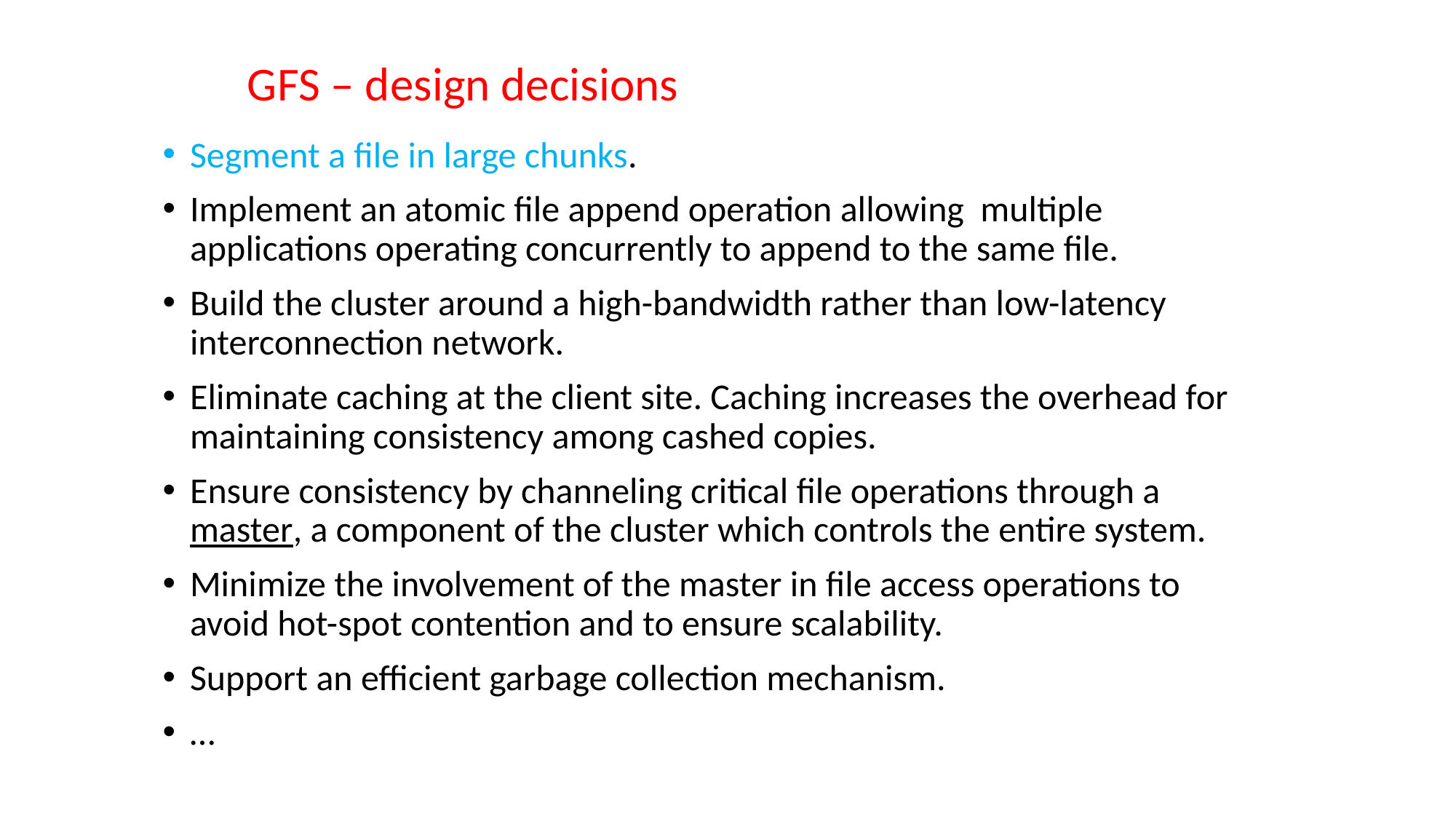

# GFS – design decisions
Segment a file in large chunks.
Implement an atomic file append operation allowing  multiple applications operating concurrently to append to the same file.
Build the cluster around a high-bandwidth rather than low-latency interconnection network.
Eliminate caching at the client site. Caching increases the overhead for maintaining consistency among cashed copies.
Ensure consistency by channeling critical file operations through a master, a component of the cluster which controls the entire system.
Minimize the involvement of the master in file access operations to avoid hot-spot contention and to ensure scalability.
Support an efficient garbage collection mechanism.
…